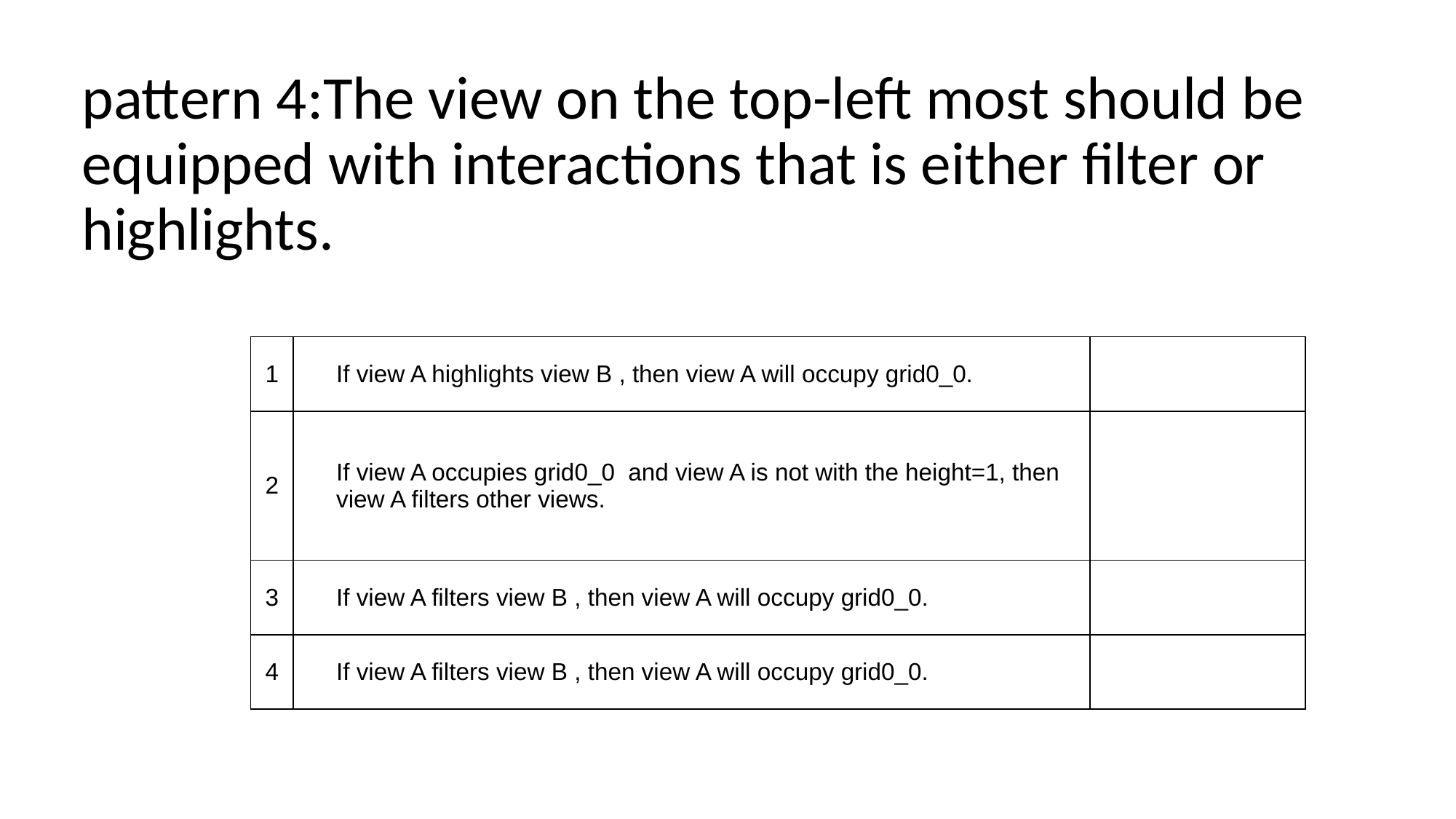

# pattern 4:The view on the top-left most should be equipped with interactions that is either filter or highlights.
| 1 | If view A highlights view B , then view A will occupy grid0\_0. |  |
| --- | --- | --- |
| 2 | If view A occupies grid0\_0 and view A is not with the height=1, then view A filters other views. |  |
| 3 | If view A filters view B , then view A will occupy grid0\_0. |  |
| 4 | If view A filters view B , then view A will occupy grid0\_0. |  |